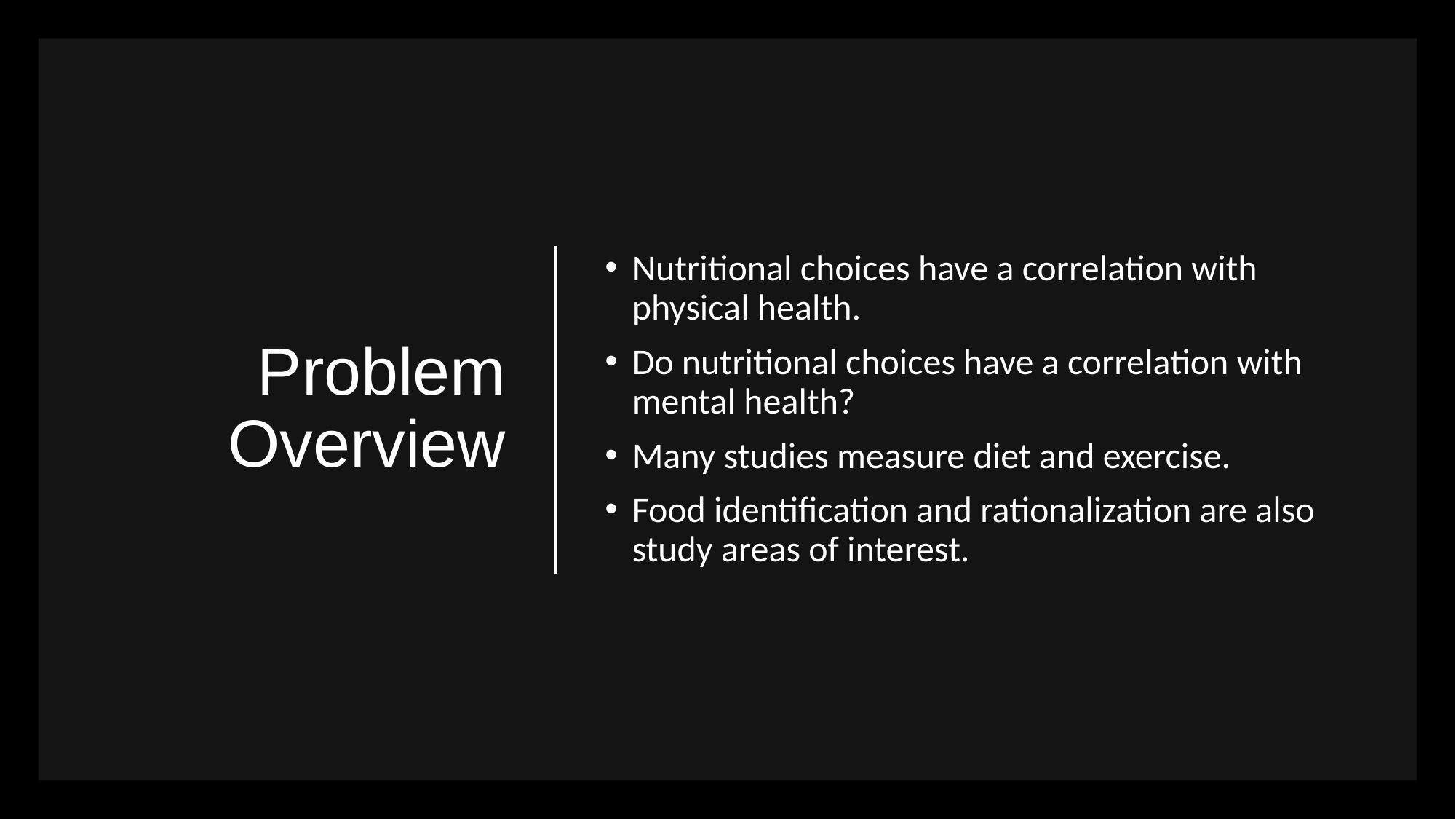

# Problem Overview
Nutritional choices have a correlation with physical health.
Do nutritional choices have a correlation with mental health?
Many studies measure diet and exercise.
Food identification and rationalization are also study areas of interest.